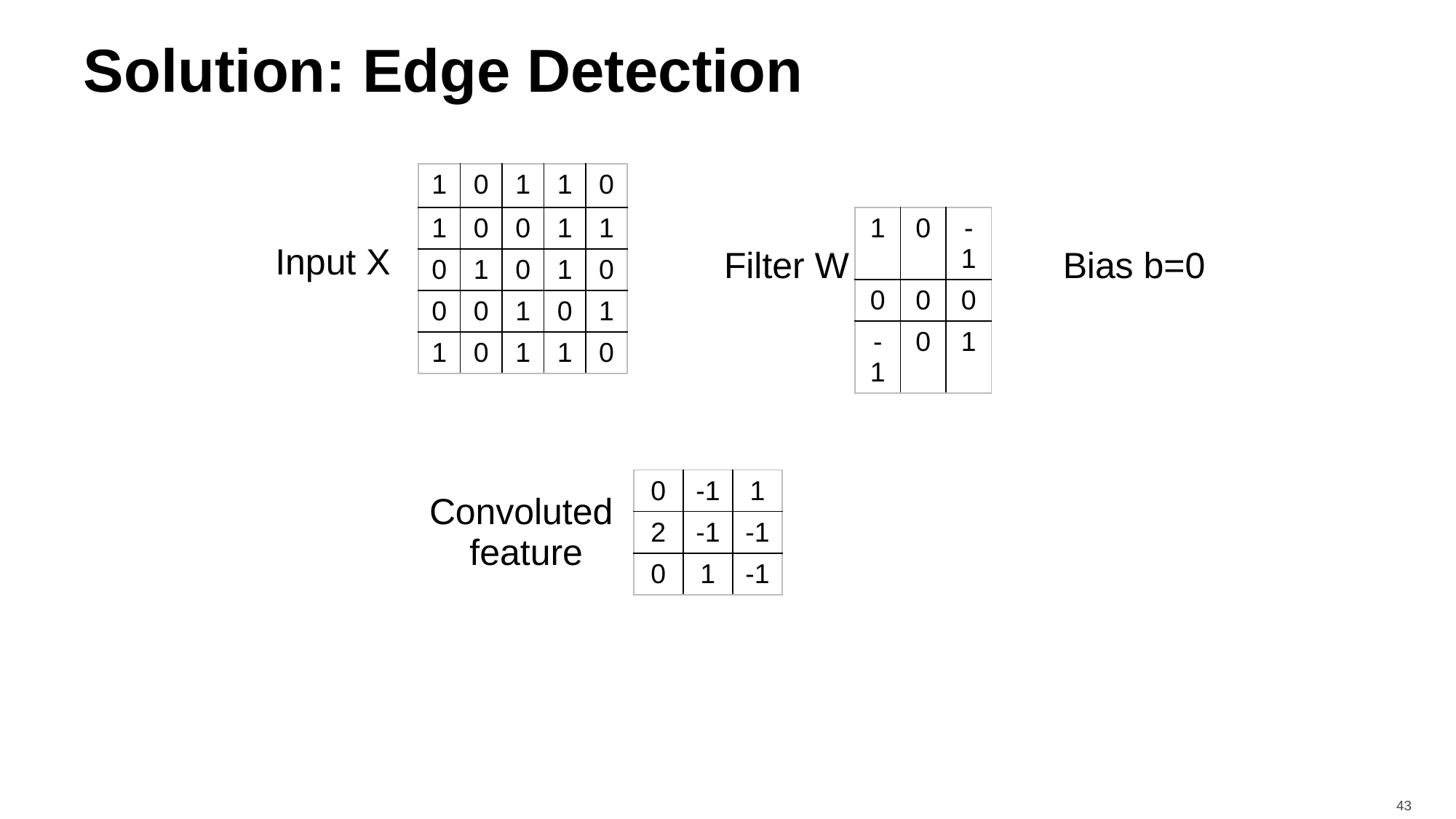

# Solution: Edge Detection
| 1 | 0 | 1 | 1 | 0 |
| --- | --- | --- | --- | --- |
| 1 | 0 | 0 | 1 | 1 |
| 0 | 1 | 0 | 1 | 0 |
| 0 | 0 | 1 | 0 | 1 |
| 1 | 0 | 1 | 1 | 0 |
| 1 | 0 | -1 |
| --- | --- | --- |
| 0 | 0 | 0 |
| -1 | 0 | 1 |
Input X
Filter W
Bias b=0
| 0 | -1 | 1 |
| --- | --- | --- |
| 2 | -1 | -1 |
| 0 | 1 | -1 |
Convoluted
feature
43